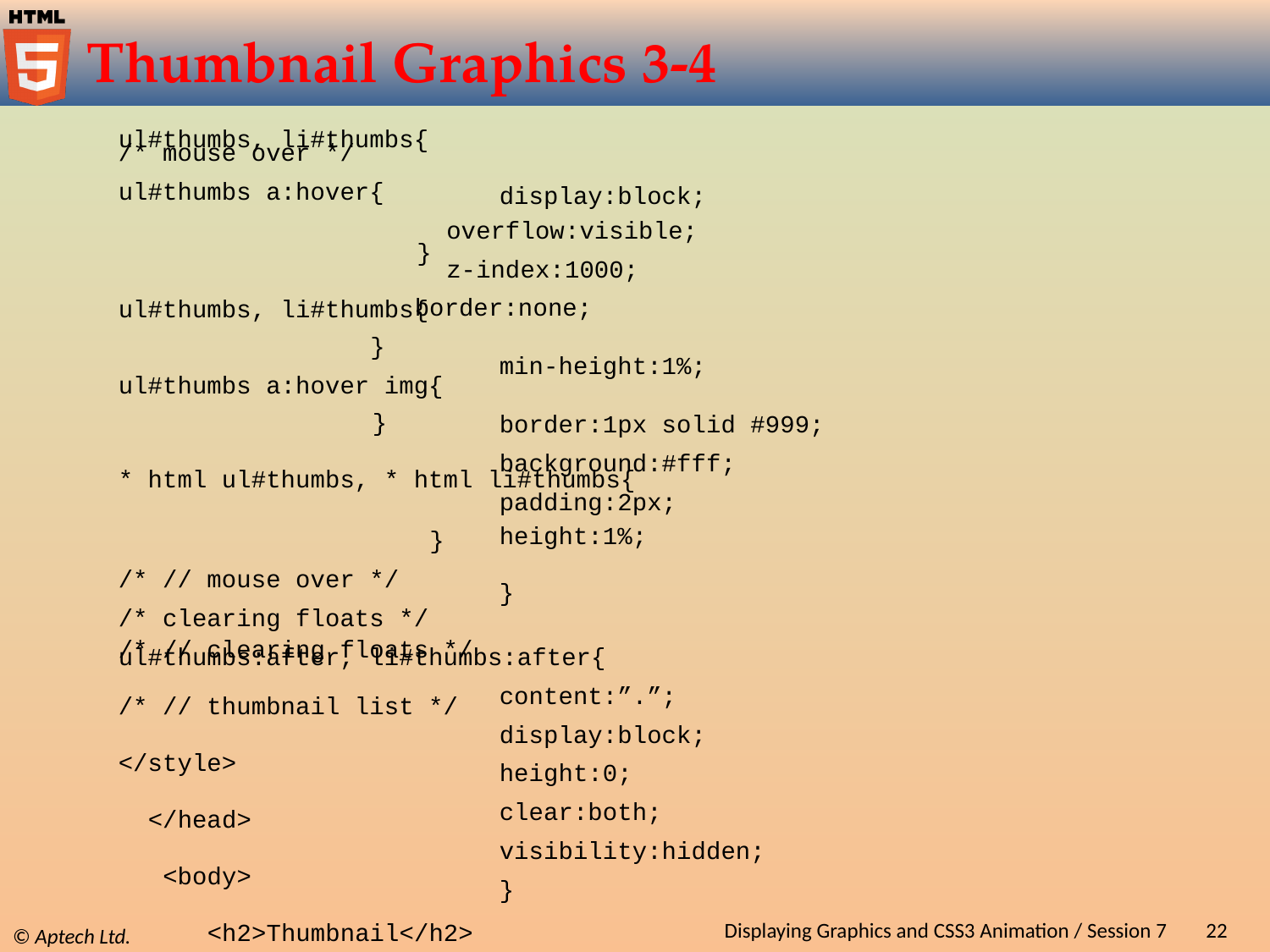

# Thumbnail Graphics 3-4
ul#thumbs, li#thumbs{
			display:block;
		   }
ul#thumbs, li#thumbs{
			min-height:1%;
		}
* html ul#thumbs, * html li#thumbs{
			height:1%;
			}
/* // clearing floats */
/* // thumbnail list */
</style>
  </head>
   <body>
      <h2>Thumbnail</h2>
       <ul id=”thumbs”>
       <li><a href=”HTML5.png” target=”_blank”>
           <img src=”HTML5_small.jpg”/></a></li>
	</ul>
  </body> </html>
/* mouse over */
ul#thumbs a:hover{
 		     overflow:visible;
		     z-index:1000;
                    border:none;
                 }
ul#thumbs a:hover img{
			border:1px solid #999;
			background:#fff;
			padding:2px;
                     }
/* // mouse over */
/* clearing floats */
ul#thumbs:after, li#thumbs:after{
			content:”.”;
			display:block;
			height:0;
			clear:both;
			visibility:hidden;
			}
Displaying Graphics and CSS3 Animation / Session 7
22